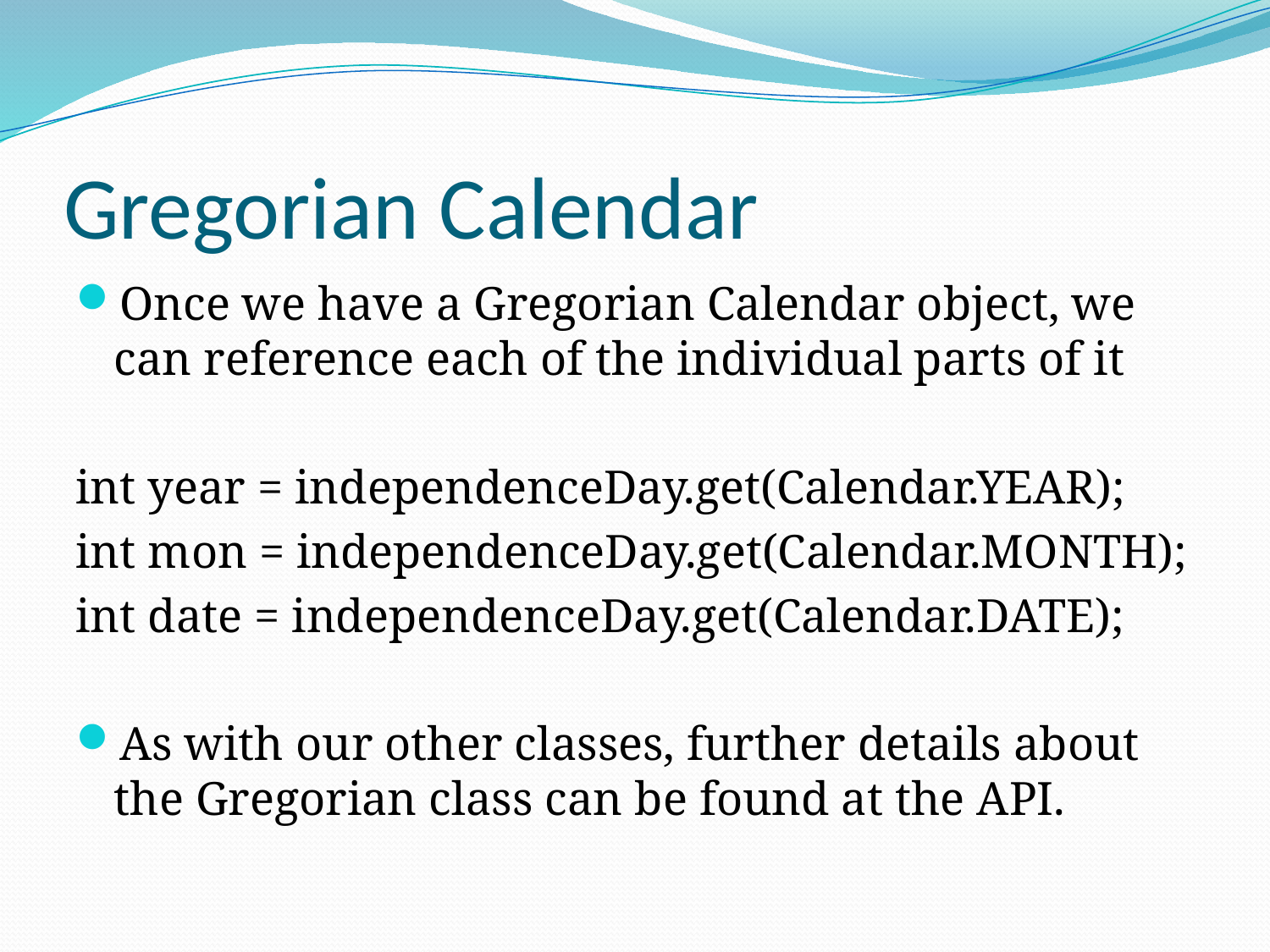

# Gregorian Calendar
Once we have a Gregorian Calendar object, we can reference each of the individual parts of it

int year = independenceDay.get(Calendar.YEAR);
int mon = independenceDay.get(Calendar.MONTH);
int date = independenceDay.get(Calendar.DATE);

As with our other classes, further details about the Gregorian class can be found at the API.